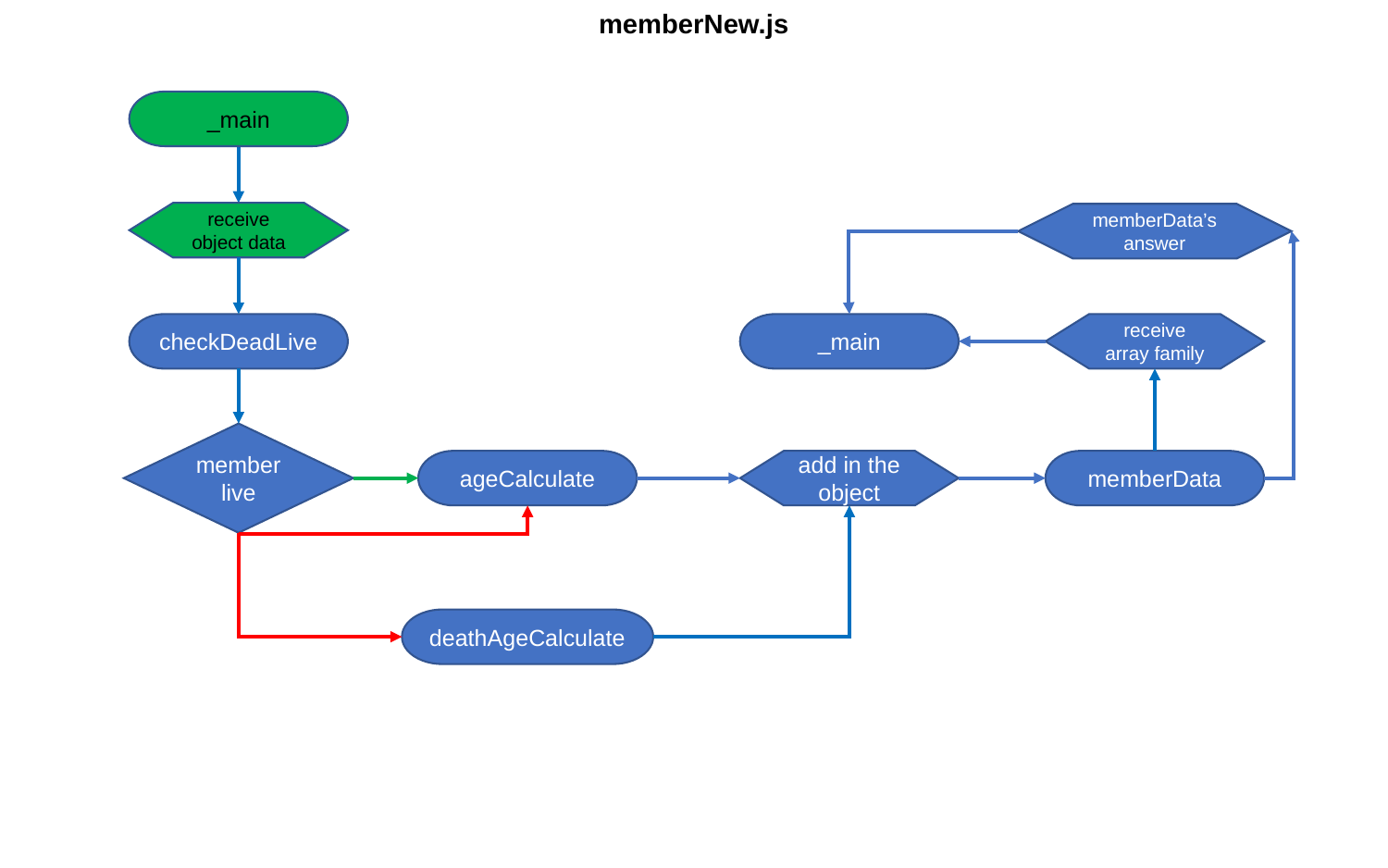

memberNew.js
_main
receive object data
memberData’s answer
checkDeadLive
_main
receive array family
member live
ageCalculate
add in the
object
memberData
deathAgeCalculate